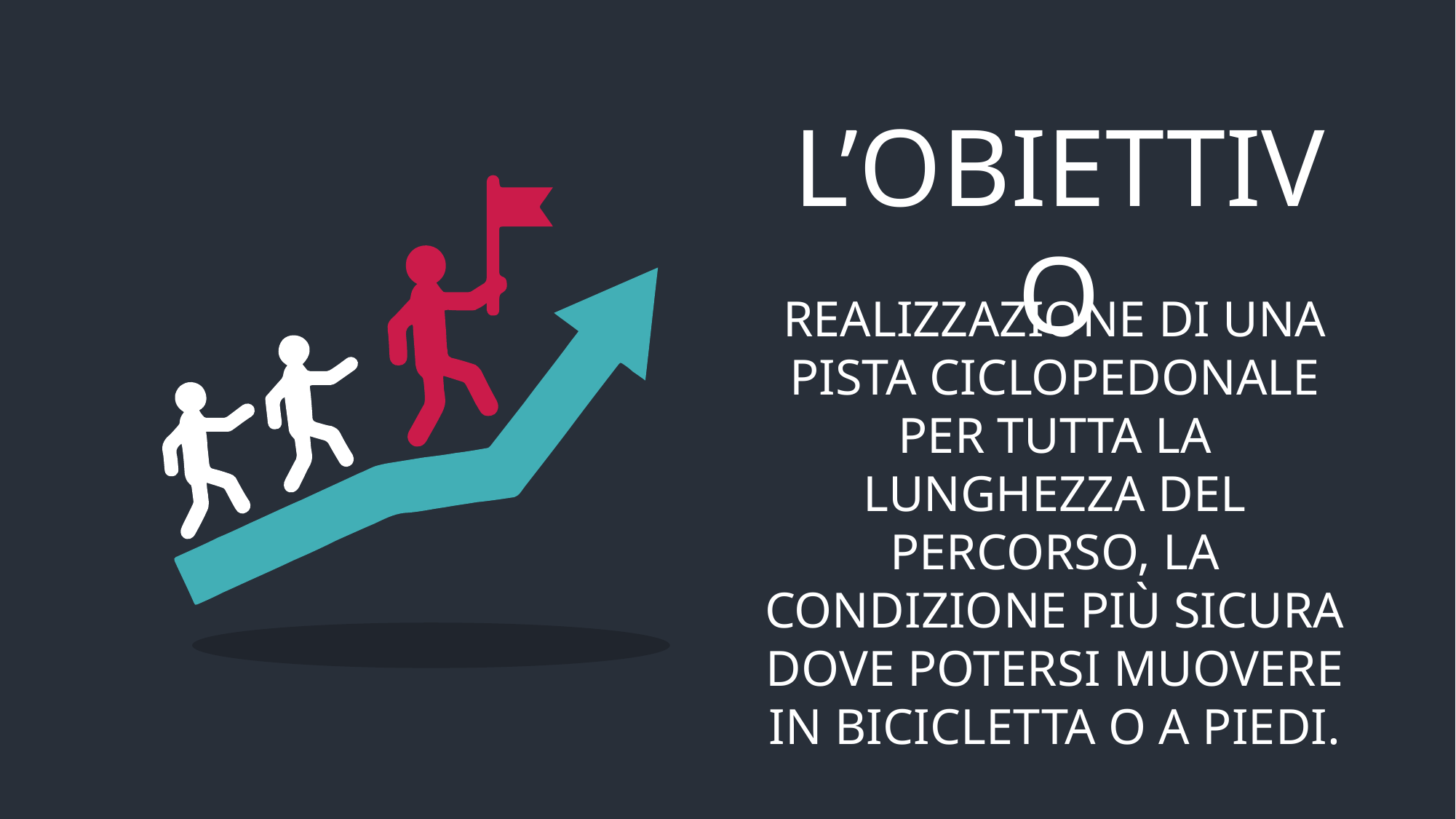

L’OBIETTIVO

REALIZZAZIONE DI UNA PISTA CICLOPEDONALE PER TUTTA LA LUNGHEZZA DEL PERCORSO, LA CONDIZIONE PIÙ SICURA DOVE POTERSI MUOVERE IN BICICLETTA O A PIEDI.